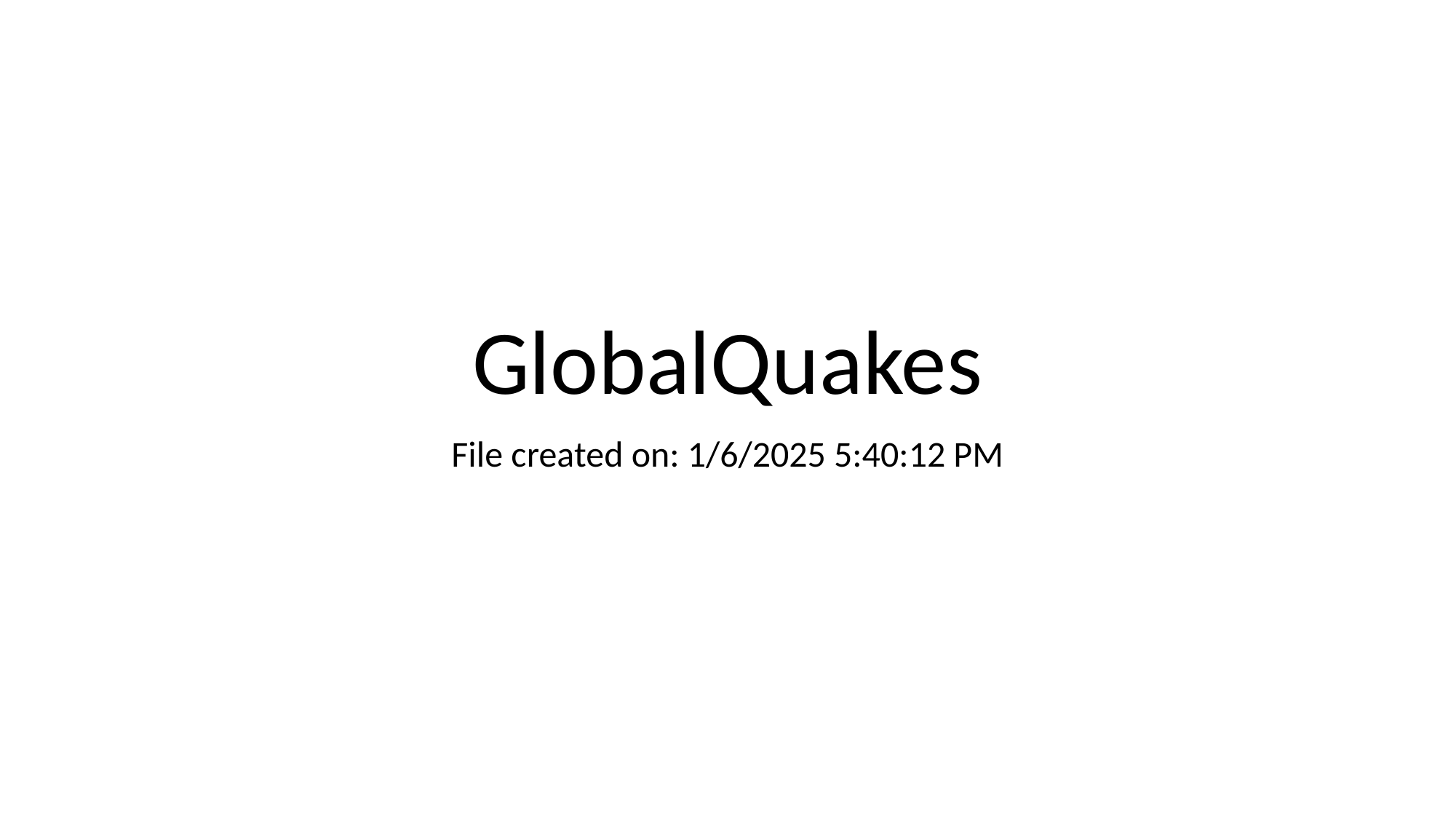

# GlobalQuakes
File created on: 1/6/2025 5:40:12 PM